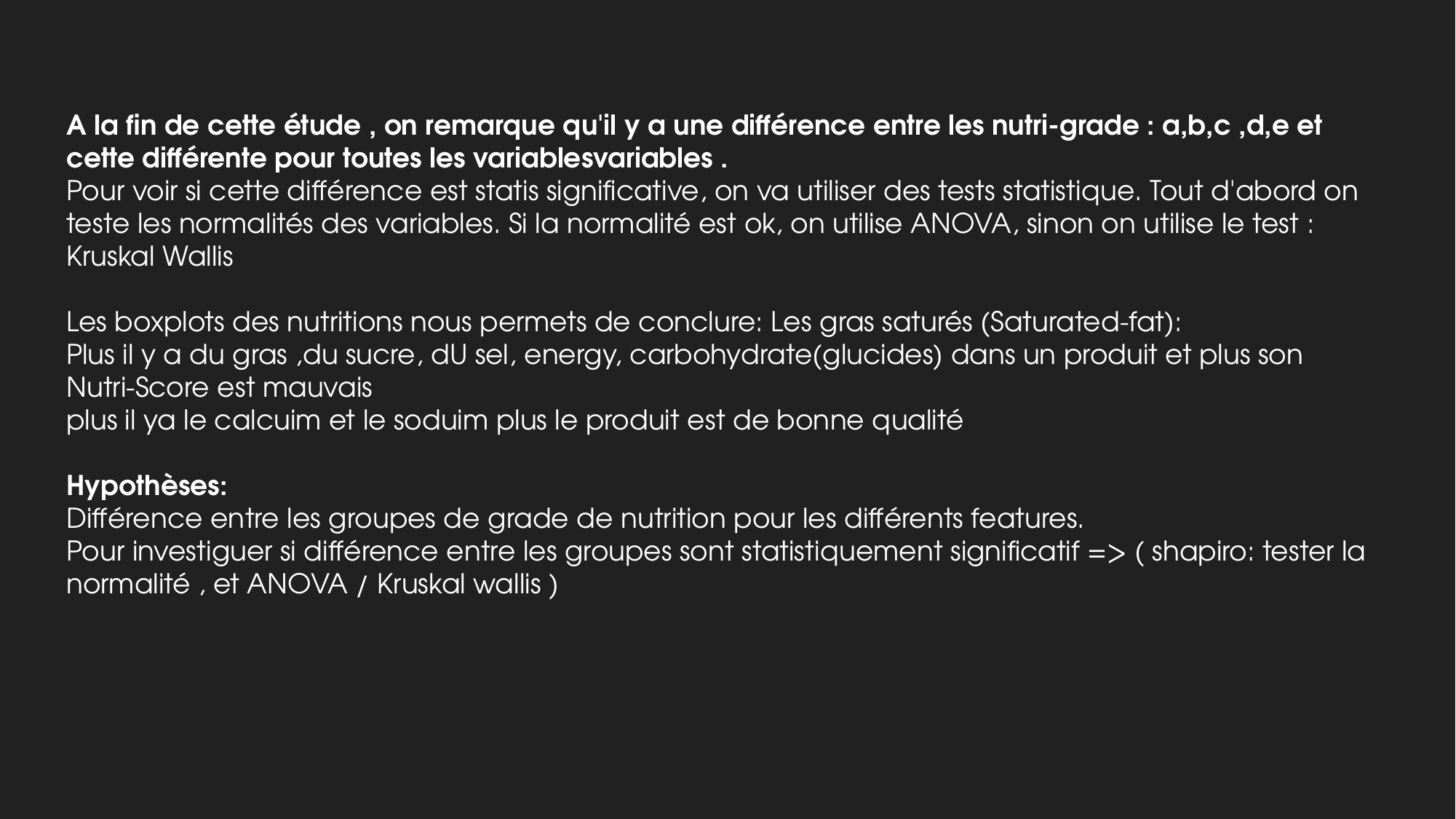

A la fin de cette étude , on remarque qu'il y a une différence entre les nutri-grade : a,b,c ,d,e et cette différente pour toutes les variablesvariables .
Pour voir si cette différence est statis significative, on va utiliser des tests statistique. Tout d'abord on teste les normalités des variables. Si la normalité est ok, on utilise ANOVA, sinon on utilise le test : Kruskal Wallis

Les boxplots des nutritions nous permets de conclure: Les gras saturés (Saturated-fat):
Plus il y a du gras ,du sucre, dU sel, energy, carbohydrate(glucides) dans un produit et plus son Nutri-Score est mauvais
plus il ya le calcuim et le soduim plus le produit est de bonne qualité

Hypothèses:
Différence entre les groupes de grade de nutrition pour les différents features.
Pour investiguer si différence entre les groupes sont statistiquement significatif => ( shapiro: tester la normalité , et ANOVA / Kruskal wallis )